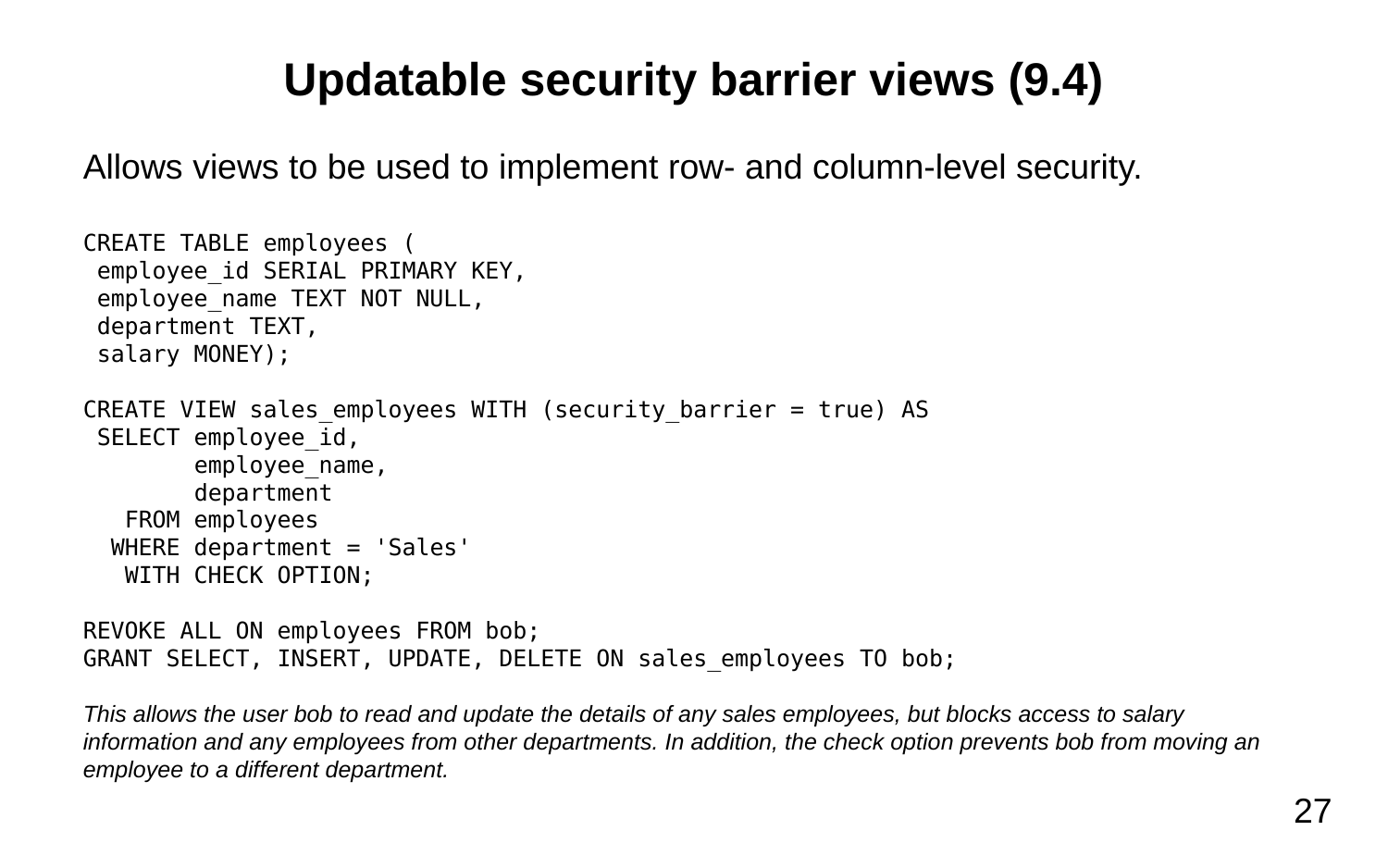

Updatable security barrier views (9.4)
Allows views to be used to implement row- and column-level security.

CREATE TABLE employees (
 employee_id SERIAL PRIMARY KEY,
 employee_name TEXT NOT NULL,
 department TEXT,
 salary MONEY);

CREATE VIEW sales_employees WITH (security_barrier = true) AS
 SELECT employee_id,
        employee_name,
        department
   FROM employees
  WHERE department = 'Sales'
   WITH CHECK OPTION;

REVOKE ALL ON employees FROM bob;
GRANT SELECT, INSERT, UPDATE, DELETE ON sales_employees TO bob;

This allows the user bob to read and update the details of any sales employees, but blocks access to salary information and any employees from other departments. In addition, the check option prevents bob from moving an employee to a different department.
27